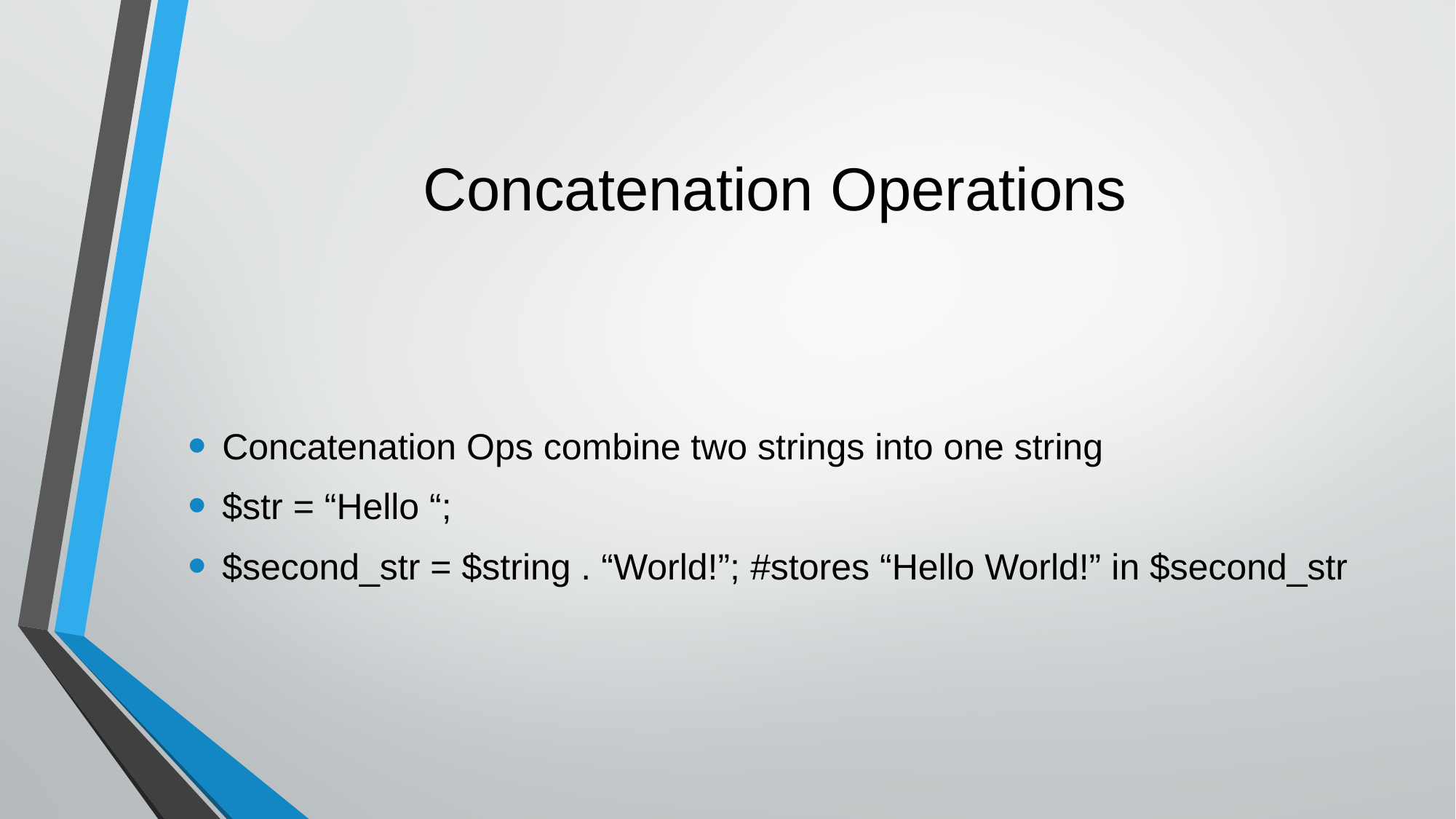

# Concatenation Operations
Concatenation Ops combine two strings into one string
$str = “Hello “;
$second_str = $string . “World!”; #stores “Hello World!” in $second_str